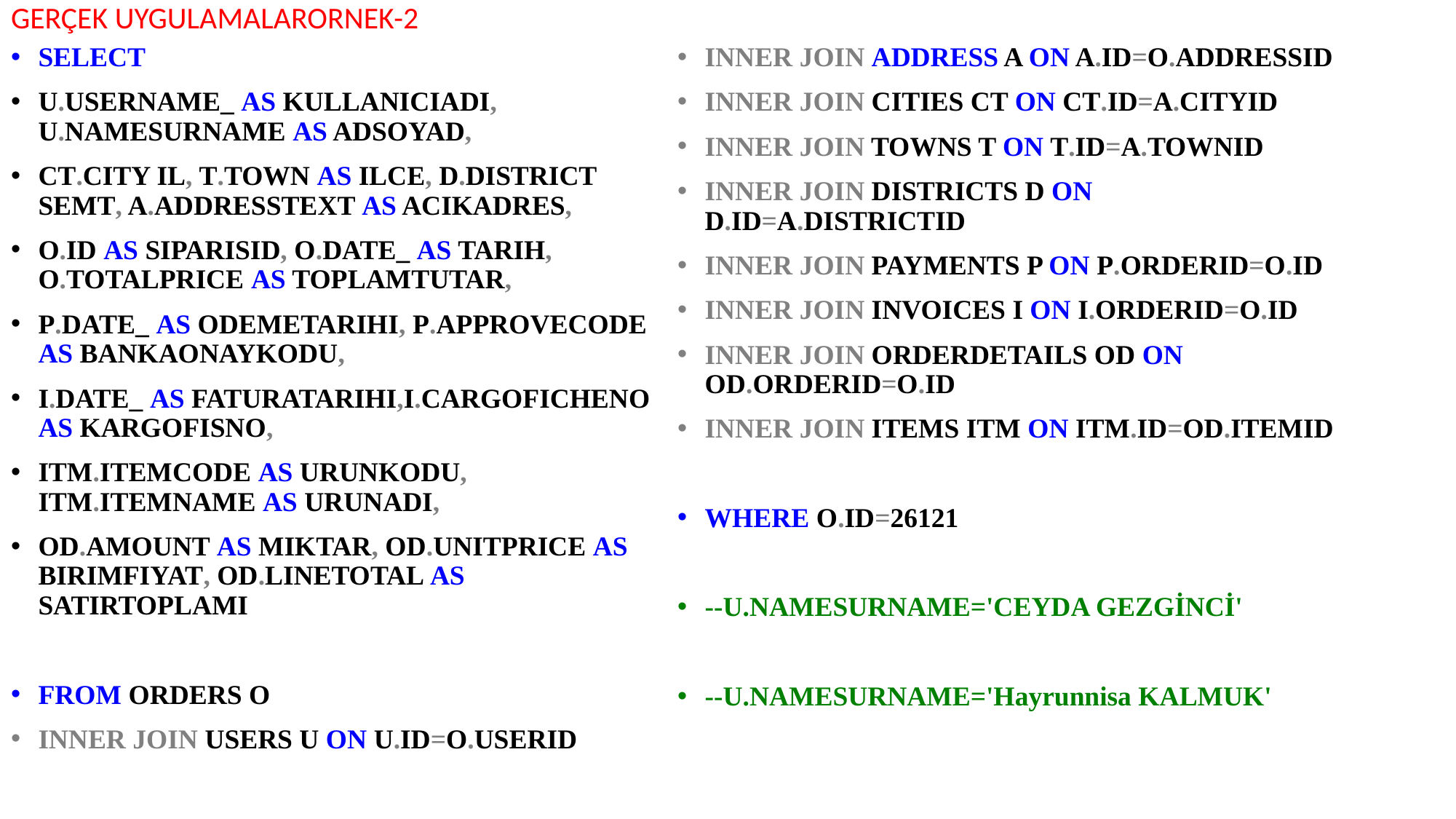

# GERÇEK UYGULAMALARORNEK-2
SELECT
U.USERNAME_ AS KULLANICIADI, U.NAMESURNAME AS ADSOYAD,
CT.CITY IL, T.TOWN AS ILCE, D.DISTRICT SEMT, A.ADDRESSTEXT AS ACIKADRES,
O.ID AS SIPARISID, O.DATE_ AS TARIH, O.TOTALPRICE AS TOPLAMTUTAR,
P.DATE_ AS ODEMETARIHI, P.APPROVECODE AS BANKAONAYKODU,
I.DATE_ AS FATURATARIHI,I.CARGOFICHENO AS KARGOFISNO,
ITM.ITEMCODE AS URUNKODU, ITM.ITEMNAME AS URUNADI,
OD.AMOUNT AS MIKTAR, OD.UNITPRICE AS BIRIMFIYAT, OD.LINETOTAL AS SATIRTOPLAMI

FROM ORDERS O
INNER JOIN USERS U ON U.ID=O.USERID
INNER JOIN ADDRESS A ON A.ID=O.ADDRESSID
INNER JOIN CITIES CT ON CT.ID=A.CITYID
INNER JOIN TOWNS T ON T.ID=A.TOWNID
INNER JOIN DISTRICTS D ON D.ID=A.DISTRICTID
INNER JOIN PAYMENTS P ON P.ORDERID=O.ID
INNER JOIN INVOICES I ON I.ORDERID=O.ID
INNER JOIN ORDERDETAILS OD ON OD.ORDERID=O.ID
INNER JOIN ITEMS ITM ON ITM.ID=OD.ITEMID

WHERE O.ID=26121

--U.NAMESURNAME='CEYDA GEZGİNCİ'

--U.NAMESURNAME='Hayrunnisa KALMUK'